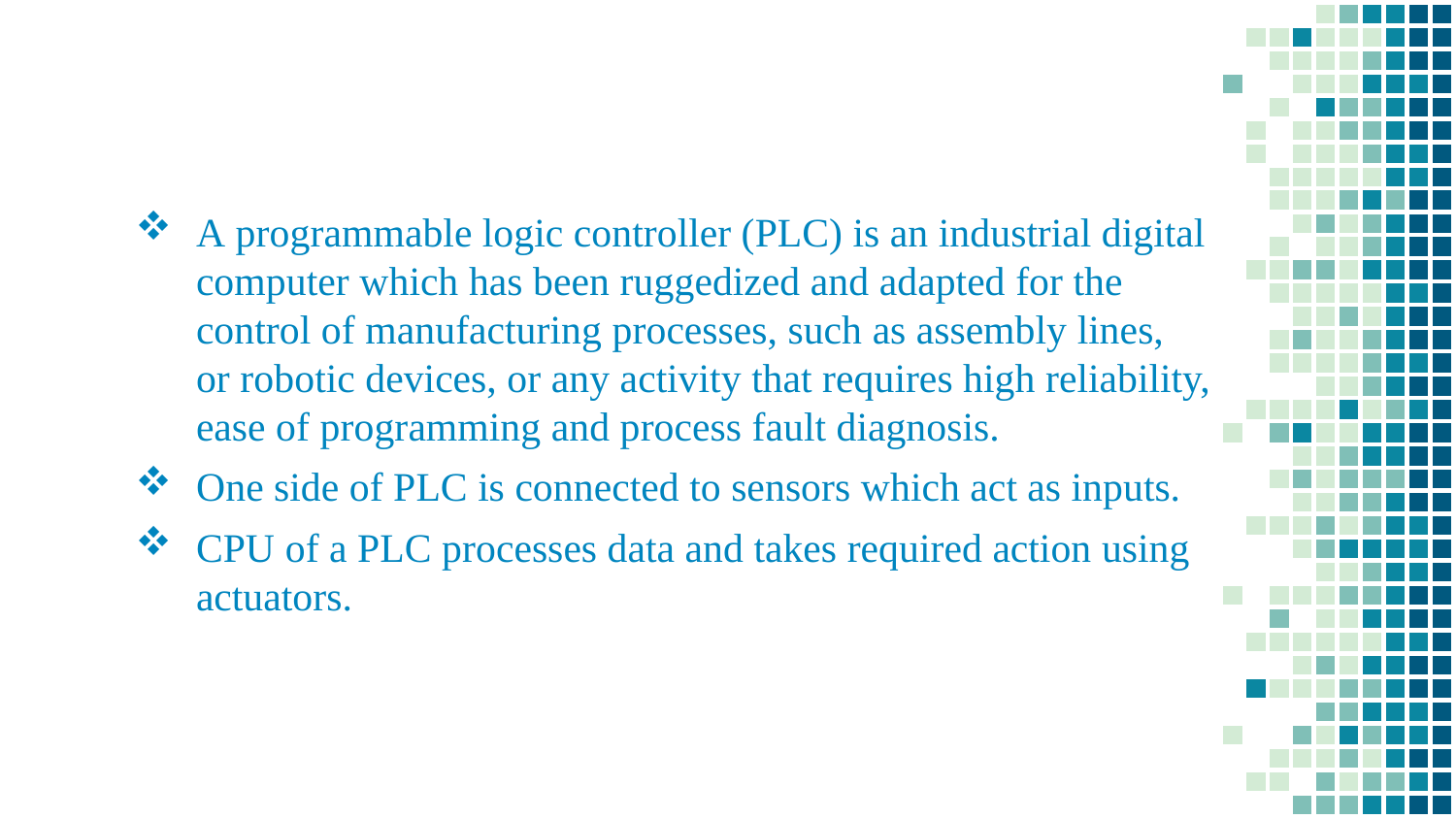

A programmable logic controller (PLC) is an industrial digital computer which has been ruggedized and adapted for the control of manufacturing processes, such as assembly lines, or robotic devices, or any activity that requires high reliability, ease of programming and process fault diagnosis.
One side of PLC is connected to sensors which act as inputs.
CPU of a PLC processes data and takes required action using actuators.